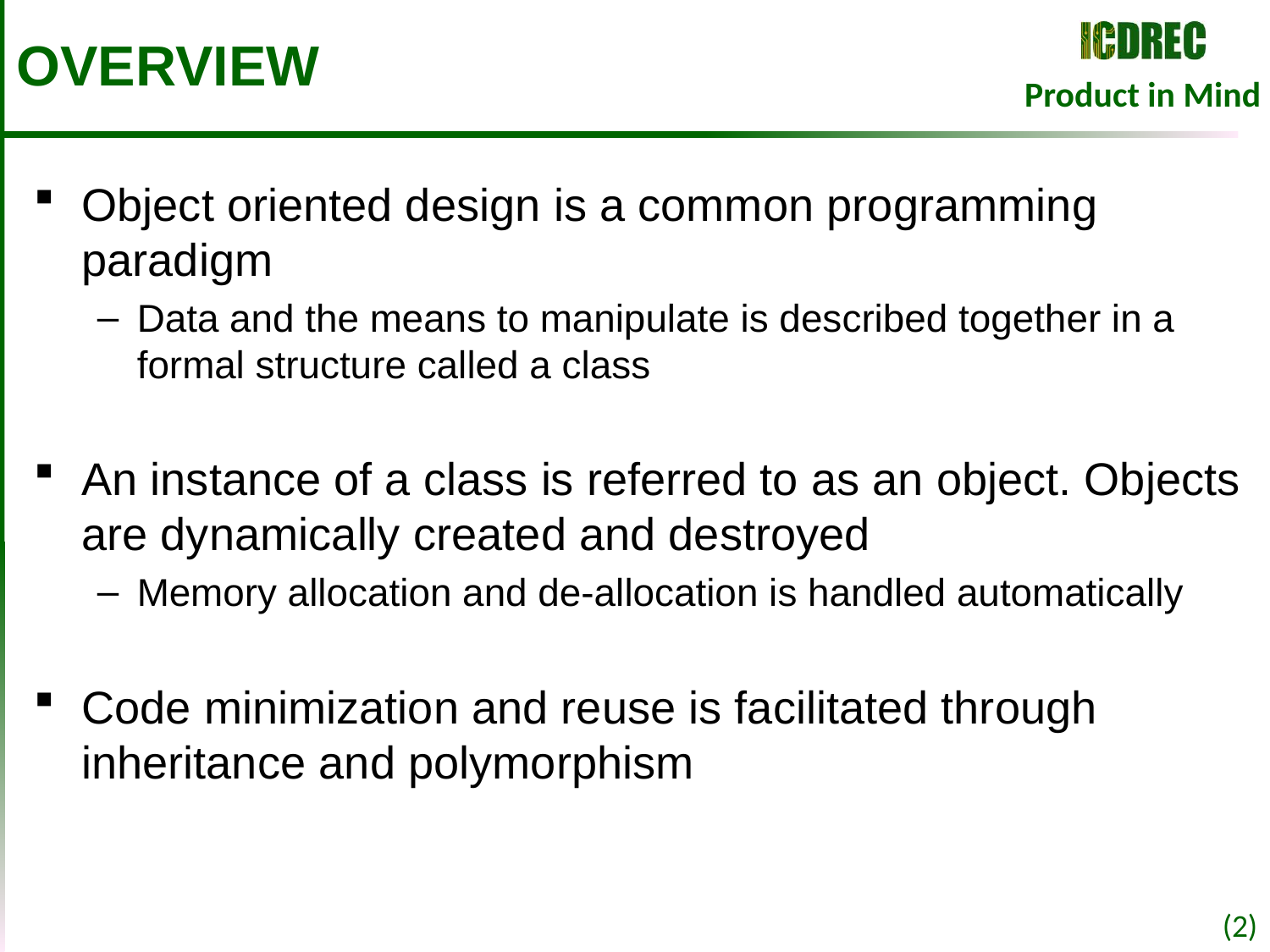

# OVERVIEW
Object oriented design is a common programming paradigm
Data and the means to manipulate is described together in a formal structure called a class

An instance of a class is referred to as an object. Objects are dynamically created and destroyed
Memory allocation and de-allocation is handled automatically

Code minimization and reuse is facilitated through inheritance and polymorphism